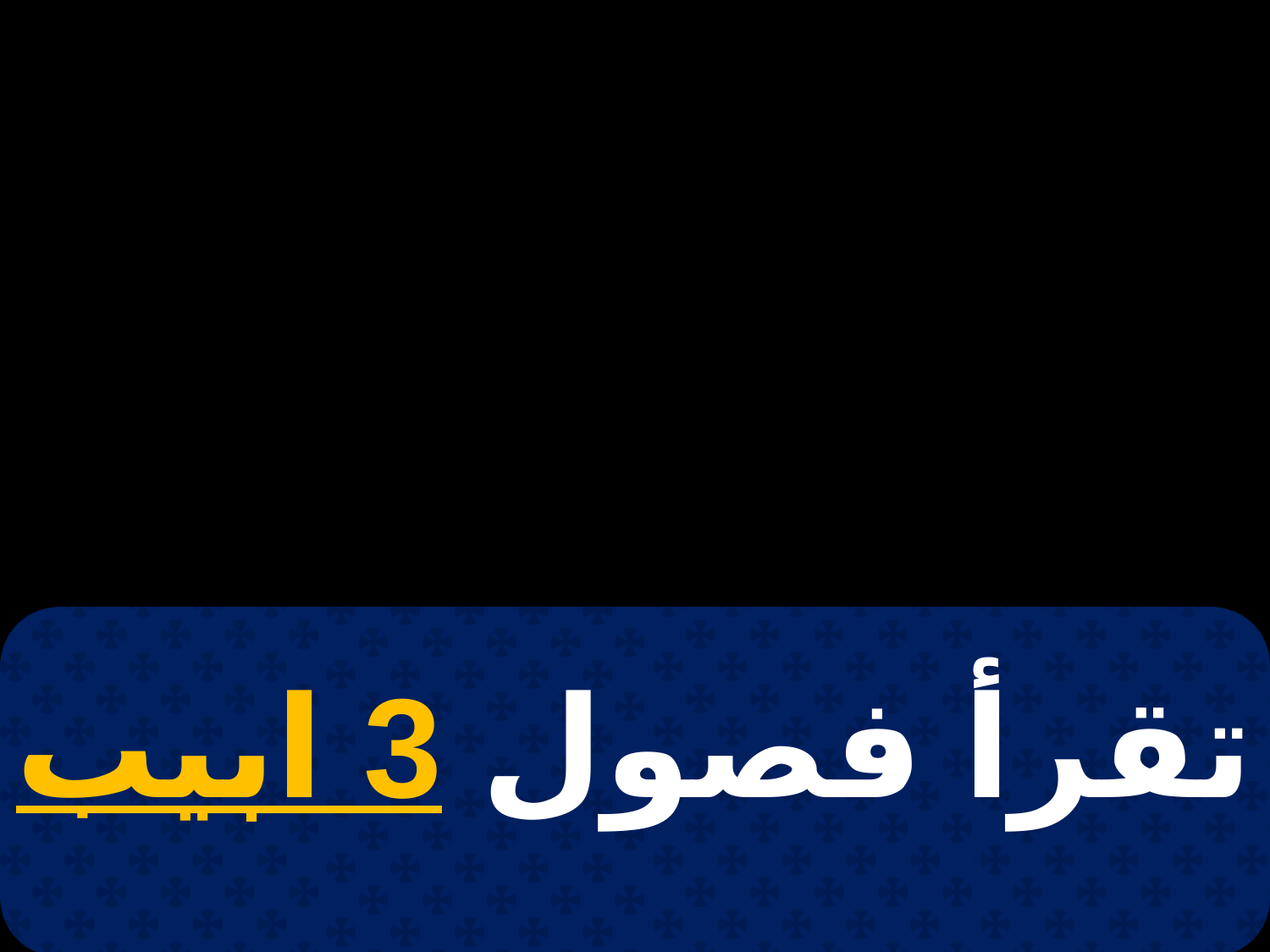

# 11 بابه
تقرأ فصول 3 ابيب